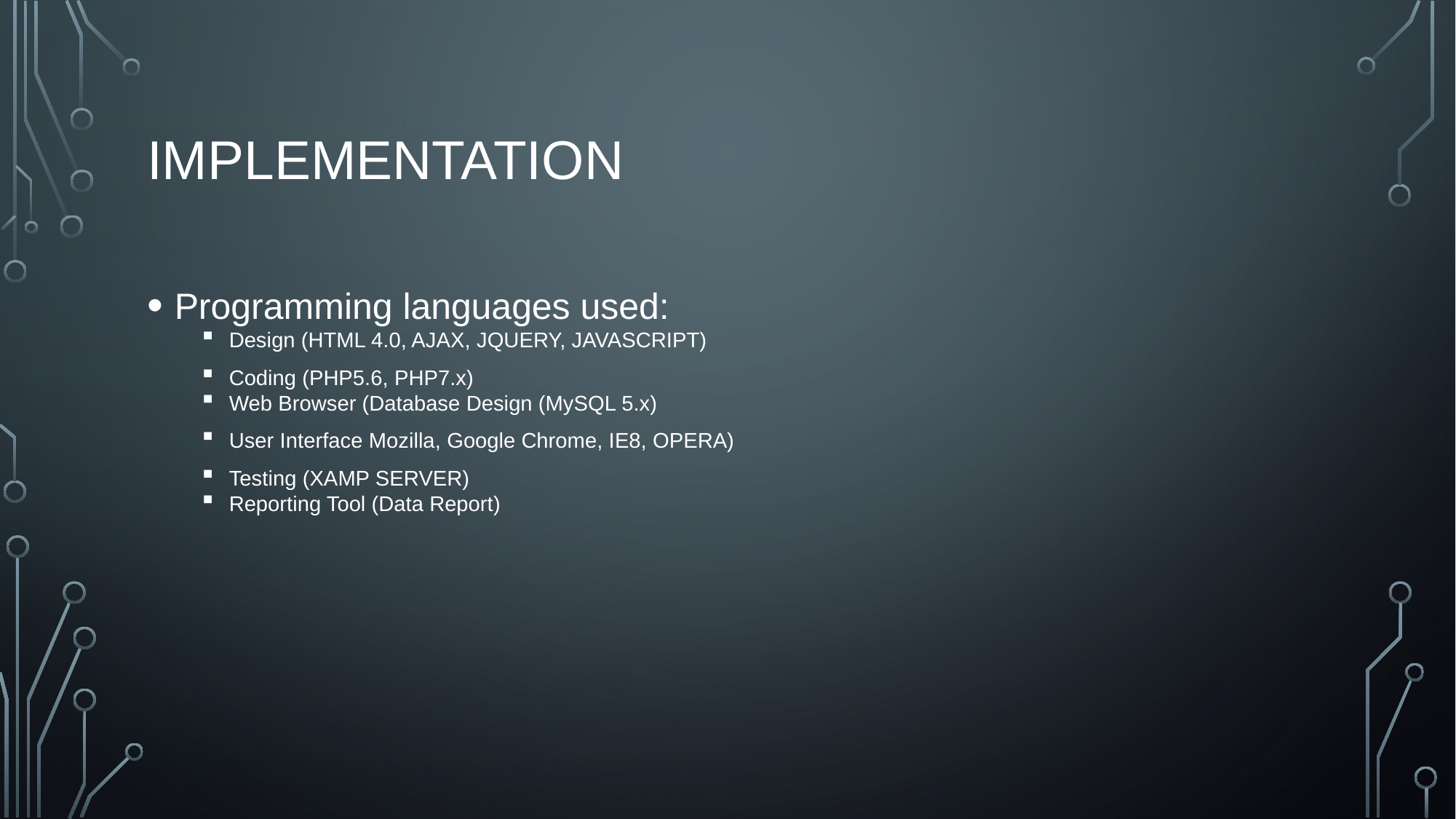

# implementation
Programming languages used:
Design (HTML 4.0, AJAX, JQUERY, JAVASCRIPT)
Coding (PHP5.6, PHP7.x)
Web Browser (Database Design (MySQL 5.x)
User Interface Mozilla, Google Chrome, IE8, OPERA)
Testing (XAMP SERVER)
Reporting Tool (Data Report)